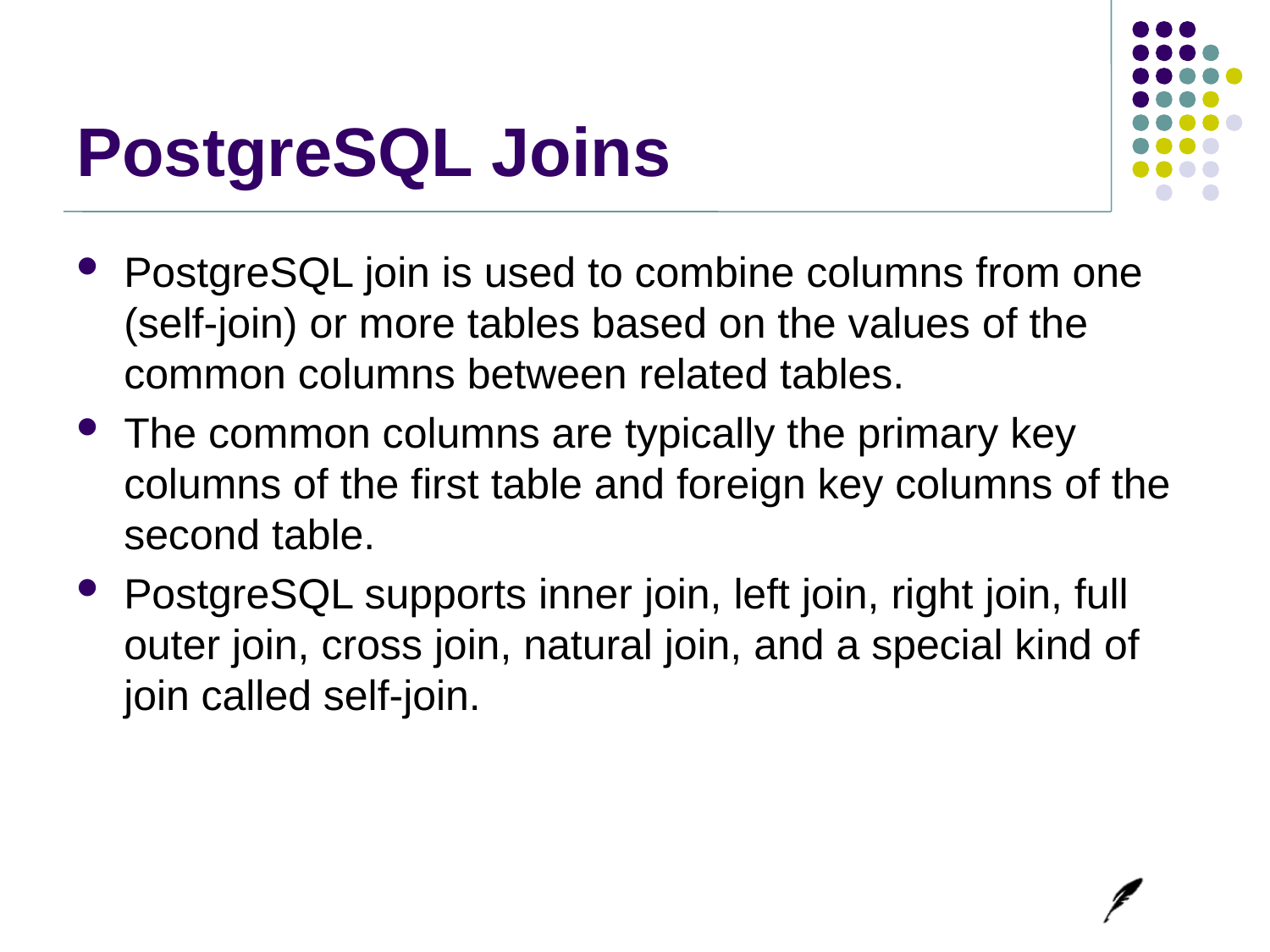

# PostgreSQL Joins
PostgreSQL join is used to combine columns from one (self-join) or more tables based on the values of the common columns between related tables.
The common columns are typically the primary key columns of the first table and foreign key columns of the second table.
PostgreSQL supports inner join, left join, right join, full outer join, cross join, natural join, and a special kind of join called self-join.